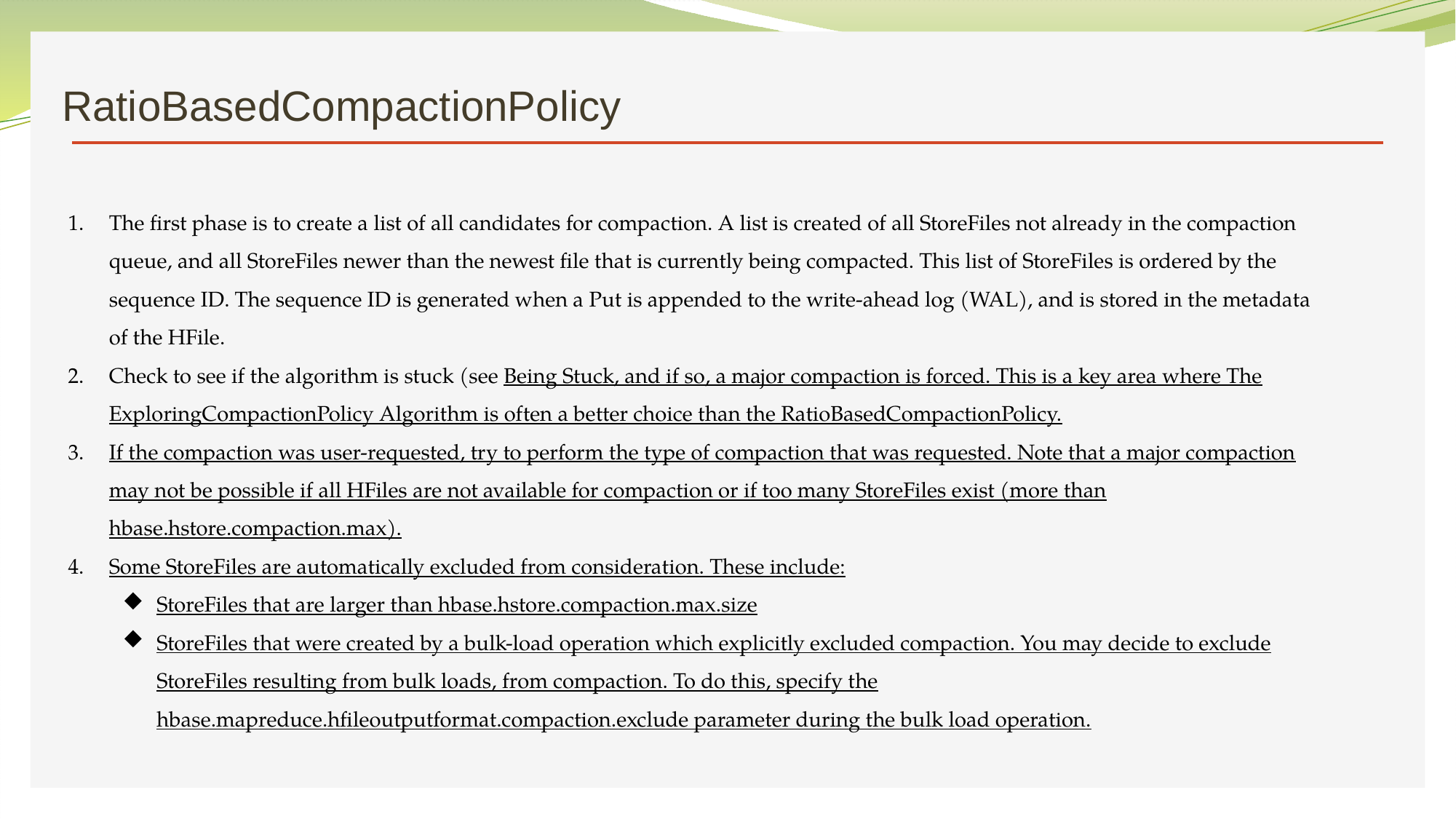

# RatioBasedCompactionPolicy
The first phase is to create a list of all candidates for compaction. A list is created of all StoreFiles not already in the compaction queue, and all StoreFiles newer than the newest file that is currently being compacted. This list of StoreFiles is ordered by the sequence ID. The sequence ID is generated when a Put is appended to the write-ahead log (WAL), and is stored in the metadata of the HFile.
Check to see if the algorithm is stuck (see Being Stuck, and if so, a major compaction is forced. This is a key area where The ExploringCompactionPolicy Algorithm is often a better choice than the RatioBasedCompactionPolicy.
If the compaction was user-requested, try to perform the type of compaction that was requested. Note that a major compaction may not be possible if all HFiles are not available for compaction or if too many StoreFiles exist (more than hbase.hstore.compaction.max).
Some StoreFiles are automatically excluded from consideration. These include:
StoreFiles that are larger than hbase.hstore.compaction.max.size
StoreFiles that were created by a bulk-load operation which explicitly excluded compaction. You may decide to exclude StoreFiles resulting from bulk loads, from compaction. To do this, specify the hbase.mapreduce.hfileoutputformat.compaction.exclude parameter during the bulk load operation.